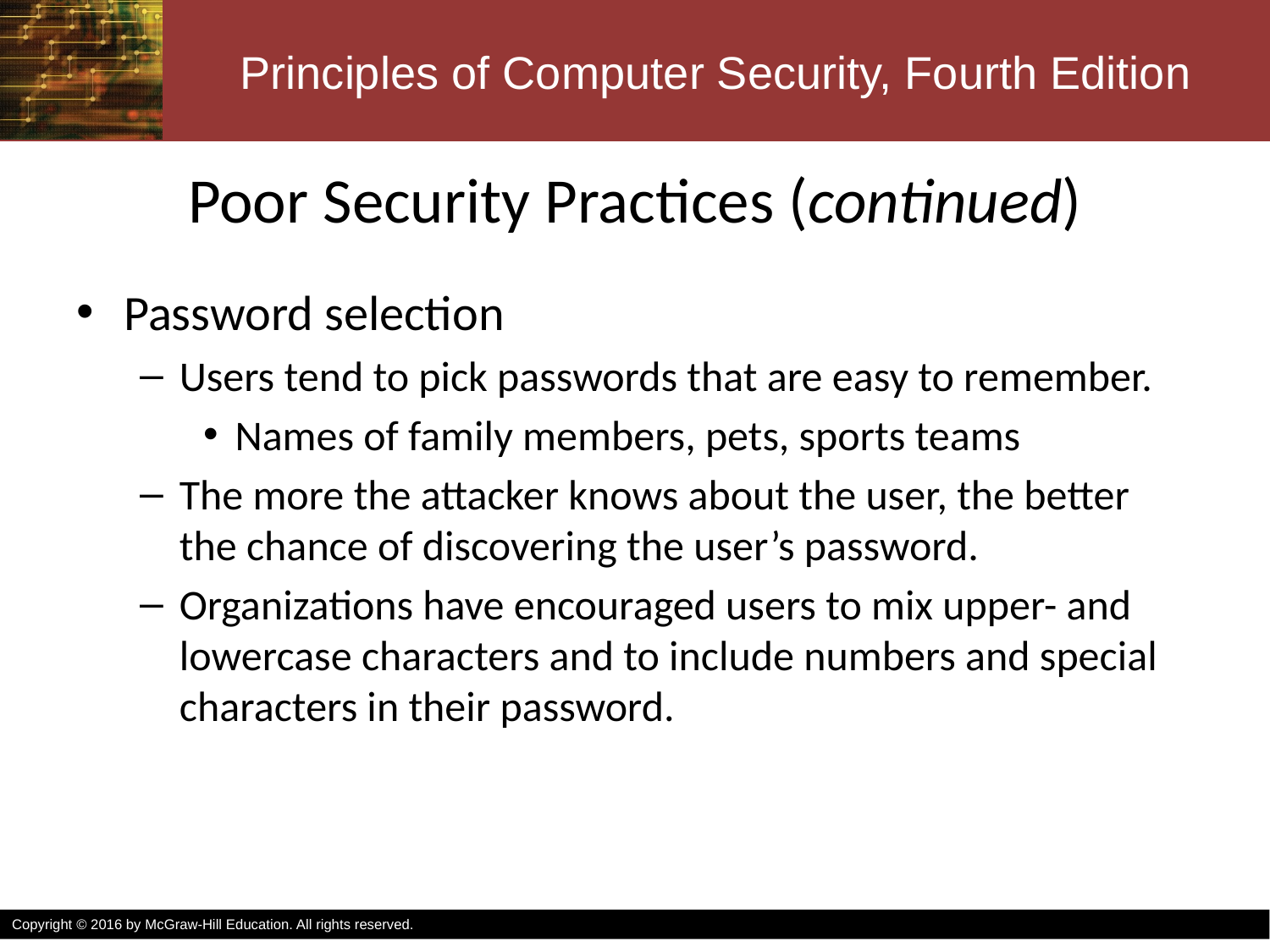

# Poor Security Practices (continued)
Password selection
Users tend to pick passwords that are easy to remember.
Names of family members, pets, sports teams
The more the attacker knows about the user, the better the chance of discovering the user’s password.
Organizations have encouraged users to mix upper- and lowercase characters and to include numbers and special characters in their password.